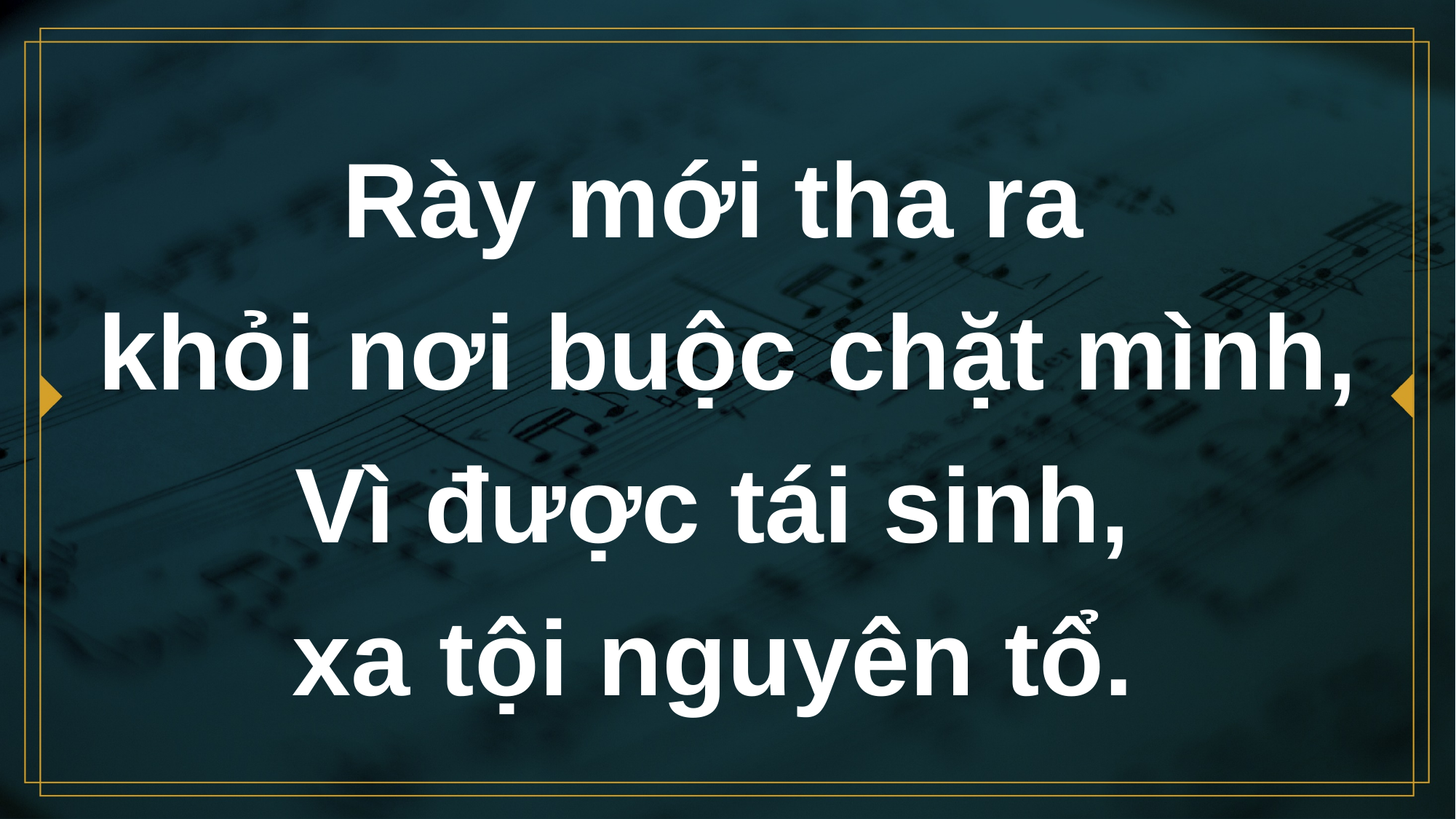

# Rày mới tha ra khỏi nơi buộc chặt mình, Vì được tái sinh, xa tội nguyên tổ.